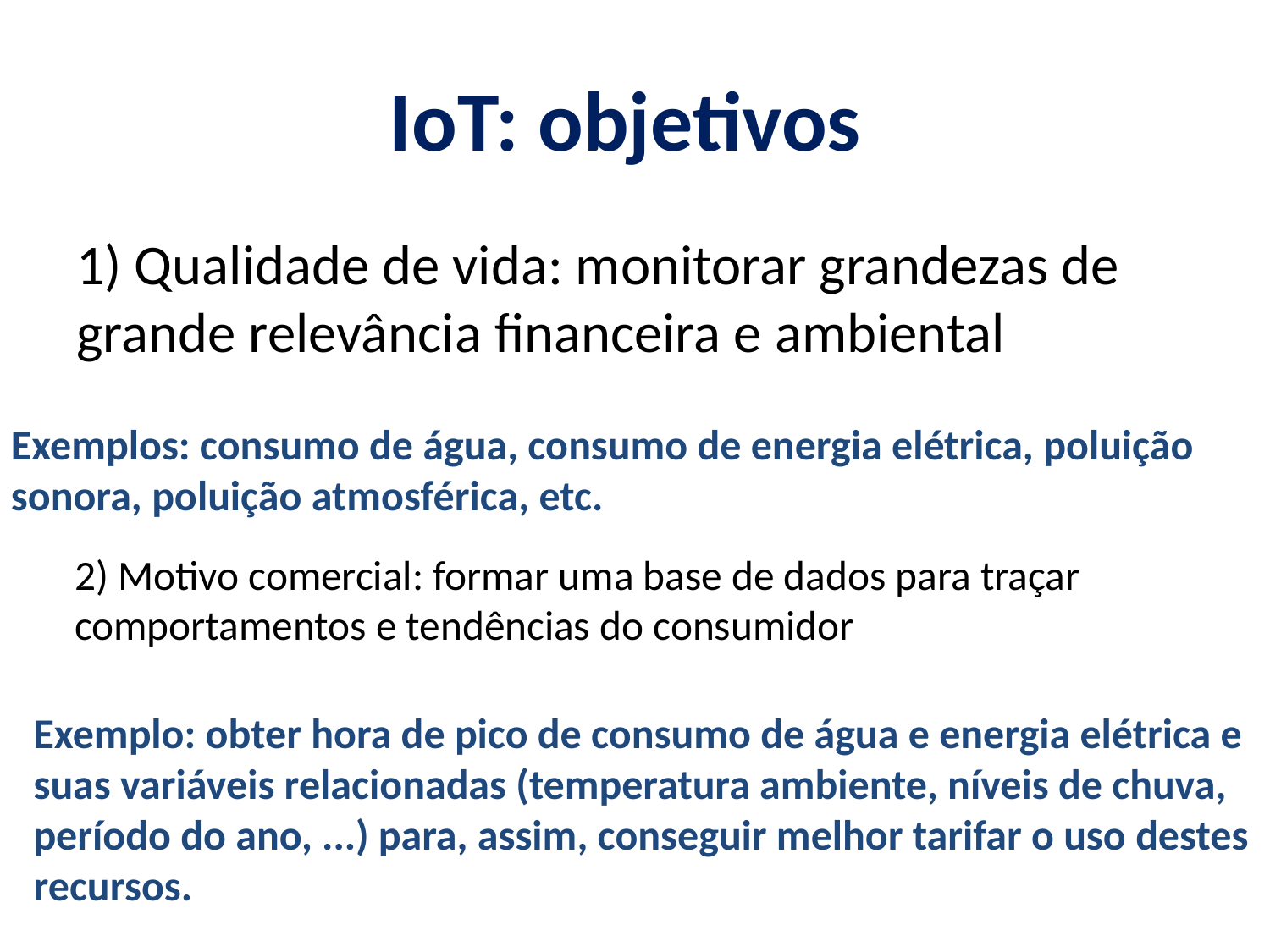

# IoT: objetivos
1) Qualidade de vida: monitorar grandezas de grande relevância financeira e ambiental

Exemplos: consumo de água, consumo de energia elétrica, poluição sonora, poluição atmosférica, etc.

2) Motivo comercial: formar uma base de dados para traçar comportamentos e tendências do consumidor

Exemplo: obter hora de pico de consumo de água e energia elétrica e suas variáveis relacionadas (temperatura ambiente, níveis de chuva, período do ano, ...) para, assim, conseguir melhor tarifar o uso destes recursos.